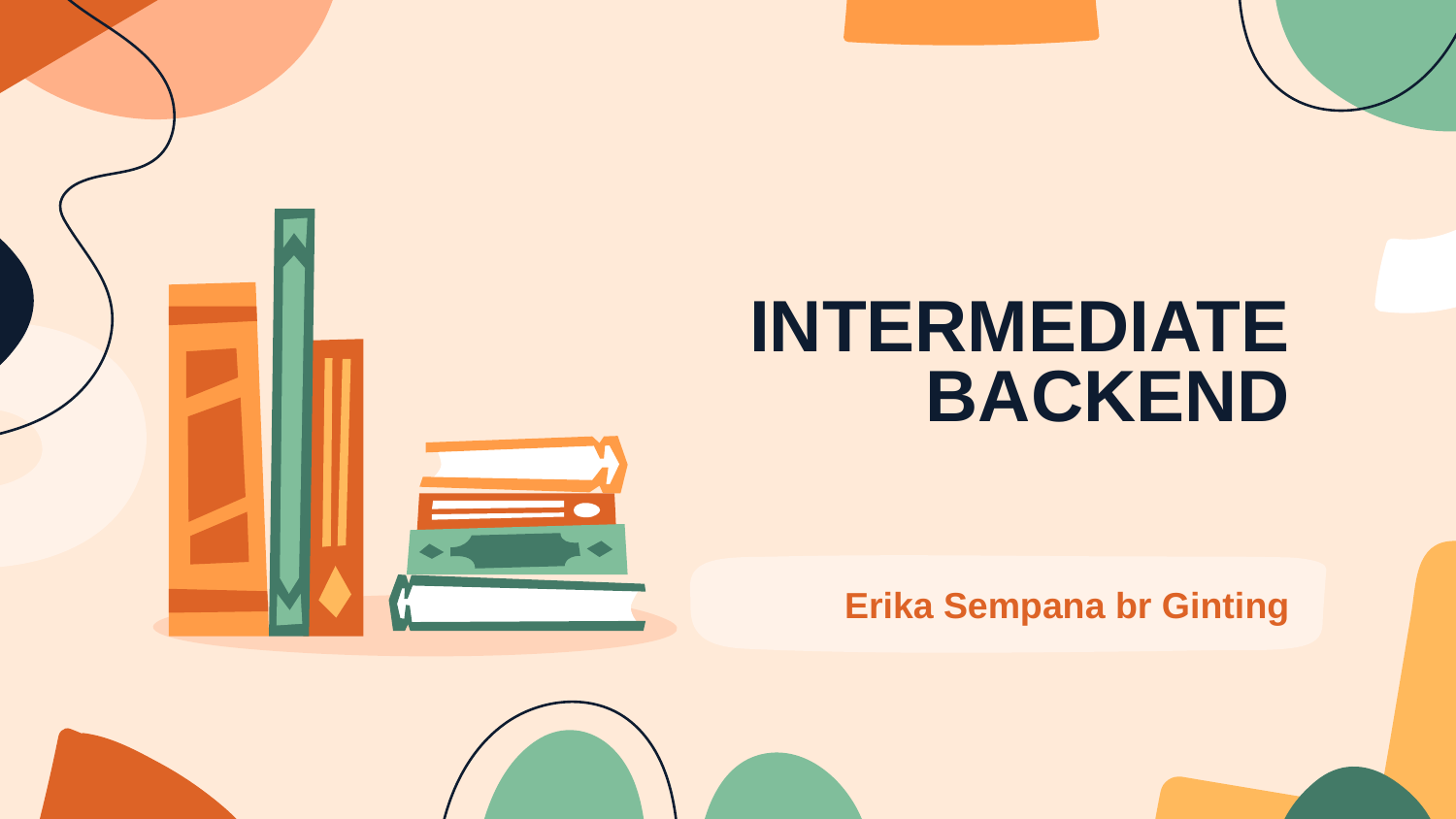

# INTERMEDIATE BACKEND

Erika Sempana br Ginting